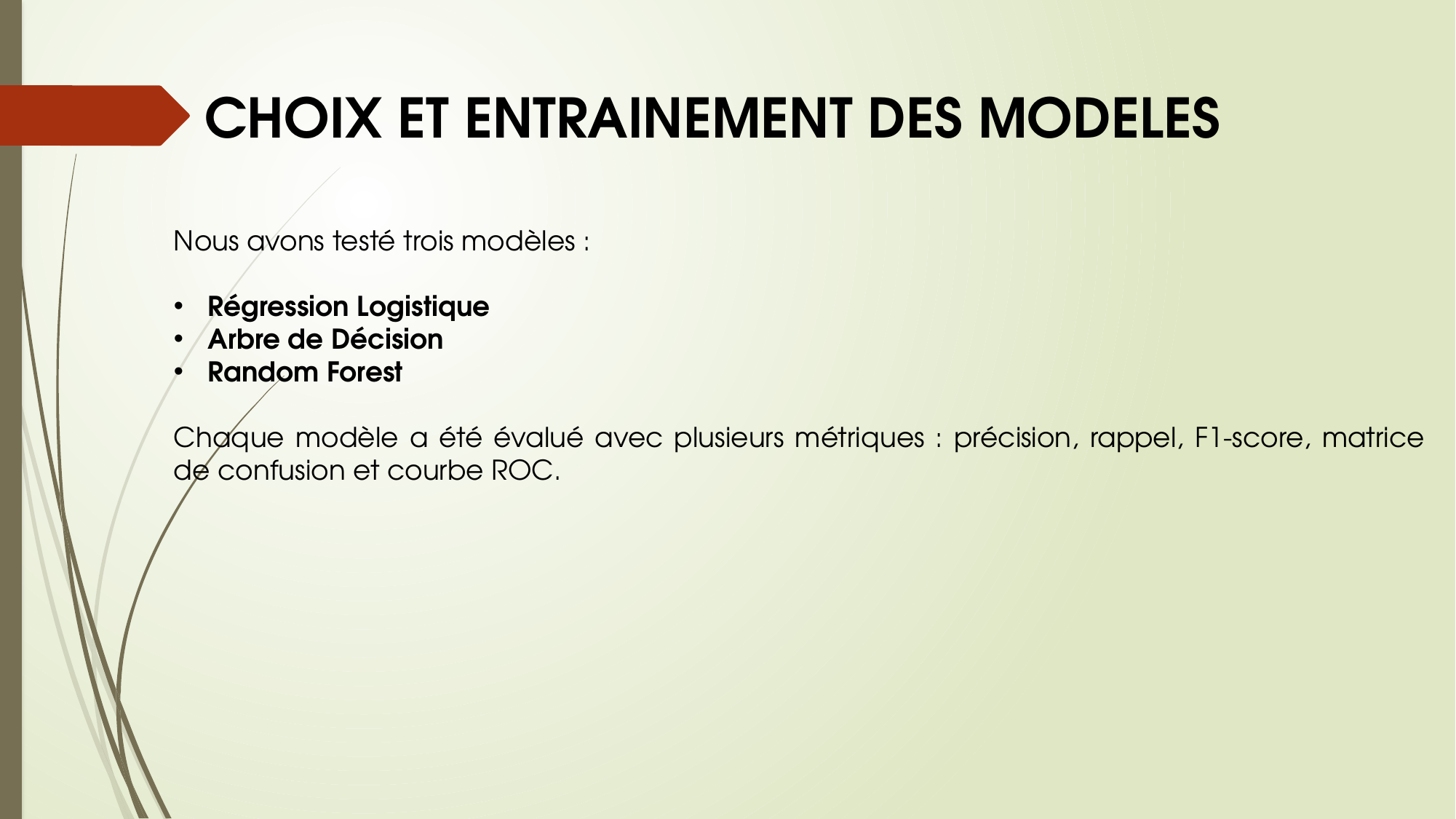

CHOIX ET ENTRAINEMENT DES MODELES
Nous avons testé trois modèles :

Régression Logistique
Arbre de Décision
Random Forest

Chaque modèle a été évalué avec plusieurs métriques : précision, rappel, F1-score, matrice de confusion et courbe ROC.